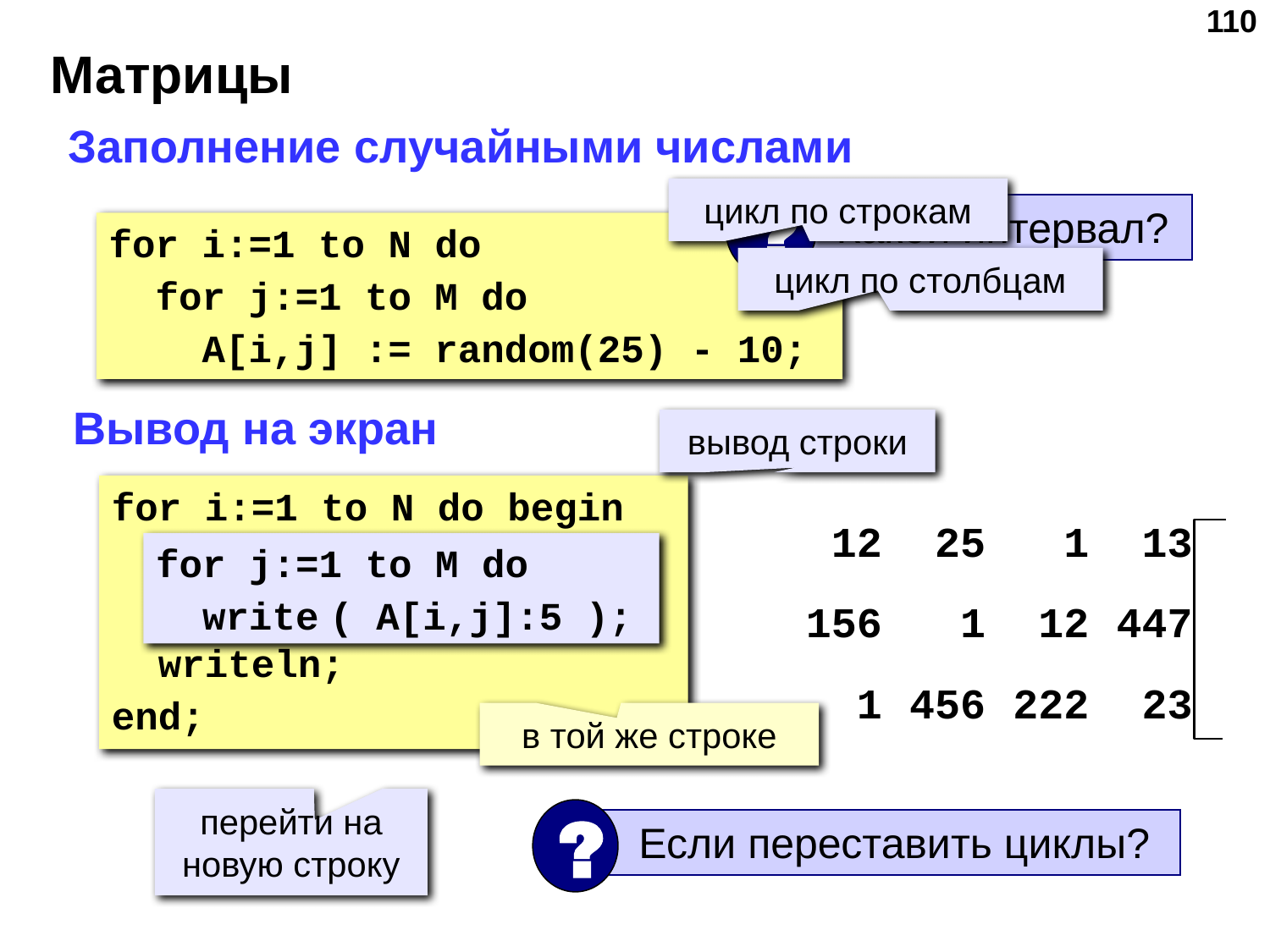

110
# Матрицы
Заполнение случайными числами
цикл по строкам
?
  Какой интервал?
for i:=1 to N do
  for j:=1 to M do
    A[i,j] := random(25) - 10;
цикл по столбцам
Вывод на экран
вывод строки
for i:=1 to N do begin

  writeln;
end;
| 12 | 25 | 1 | 13 |
| --- | --- | --- | --- |
| 156 | 1 | 12 | 447 |
| 1 | 456 | 222 | 23 |

for j:=1 to M do
  write ( A[i,j]:5 );
в той же строке
перейти на новую строку
?
  Если переставить циклы?